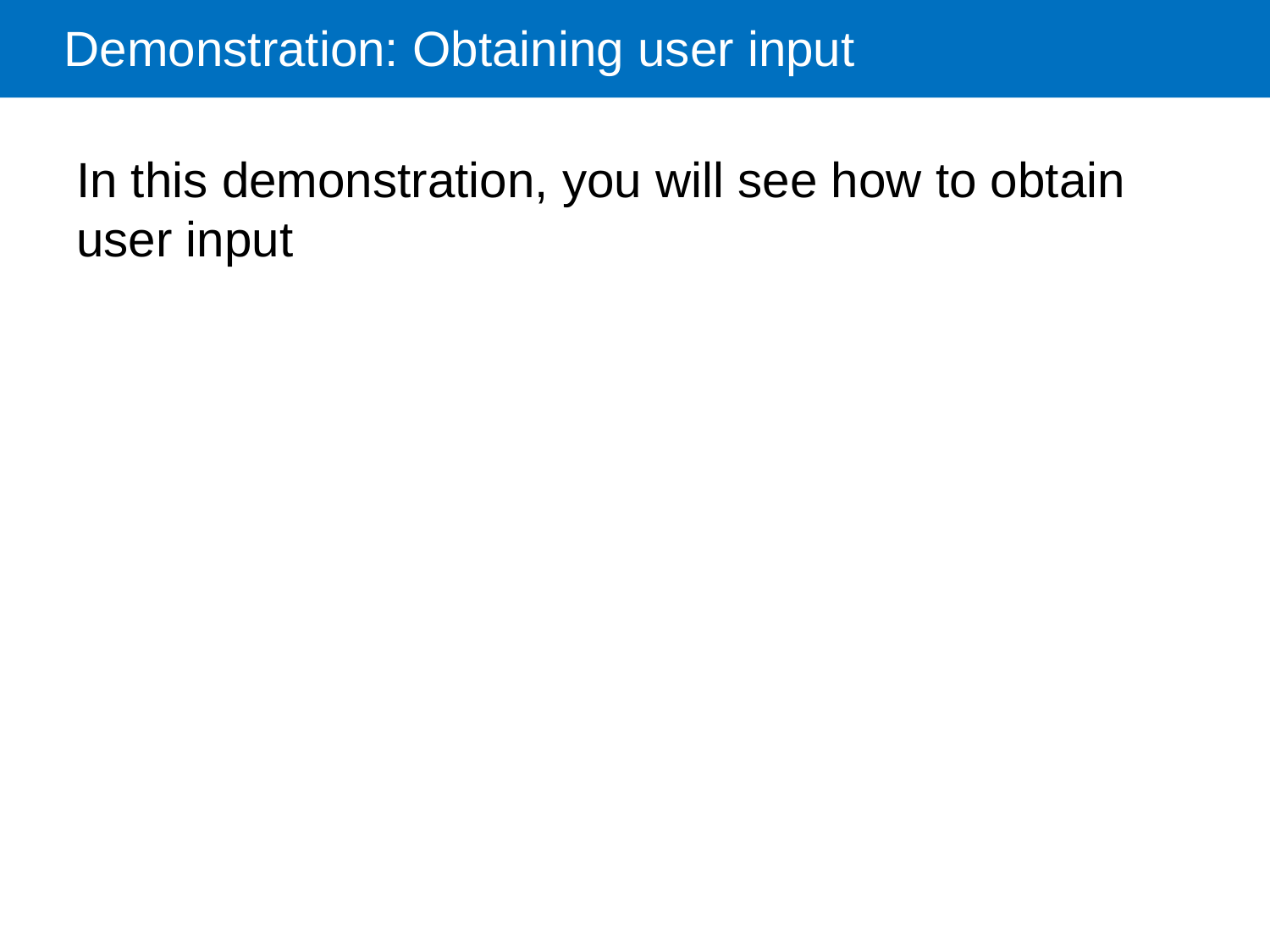

# Demonstration: Obtaining user input
In this demonstration, you will see how to obtain user input